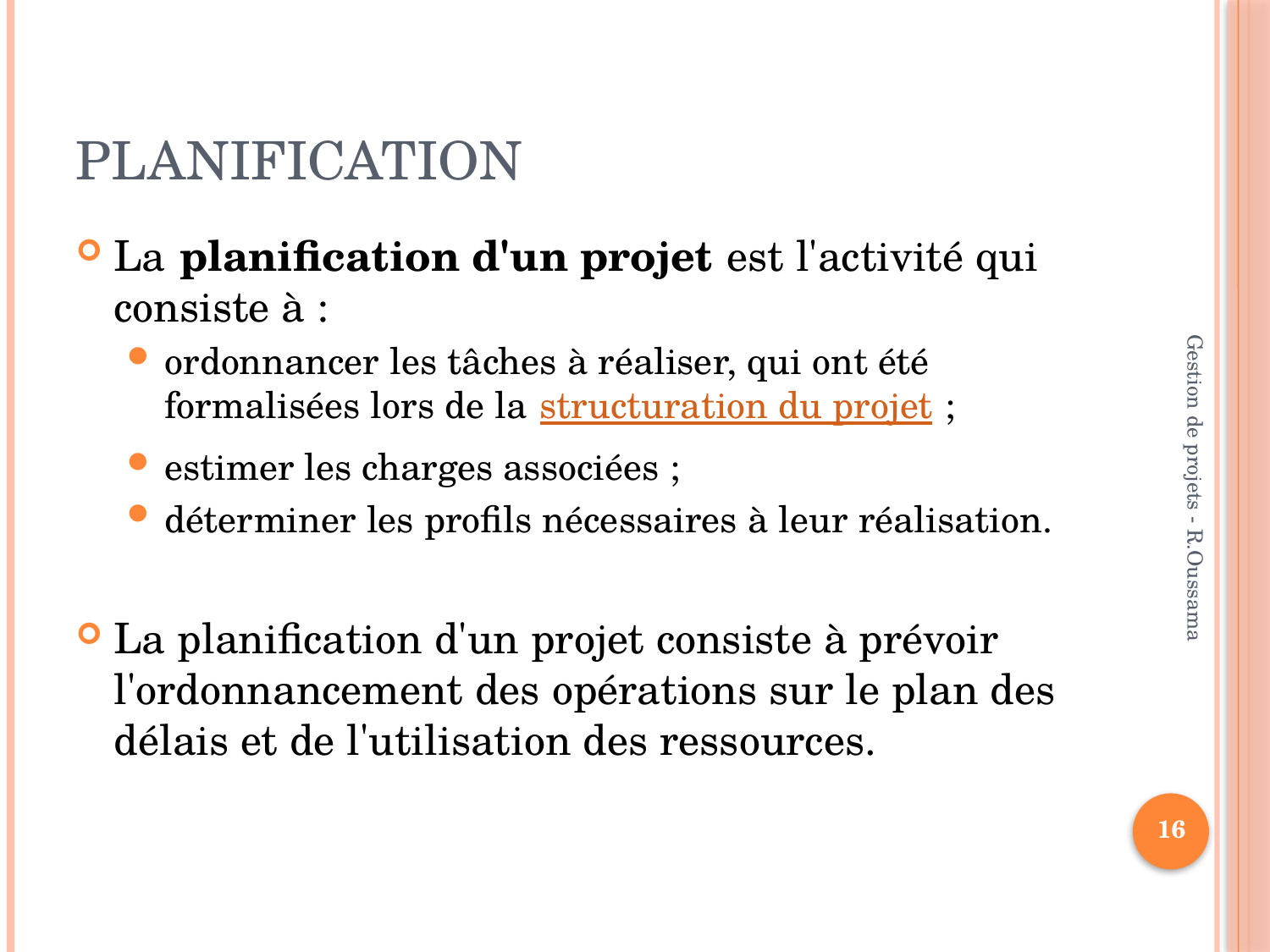

# Planification
La planification d'un projet est l'activité qui consiste à :
ordonnancer les tâches à réaliser, qui ont été formalisées lors de la structuration du projet ;
estimer les charges associées ;
déterminer les profils nécessaires à leur réalisation.

La planification d'un projet consiste à prévoir l'ordonnancement des opérations sur le plan des délais et de l'utilisation des ressources.
Gestion de projets - R.Oussama
16